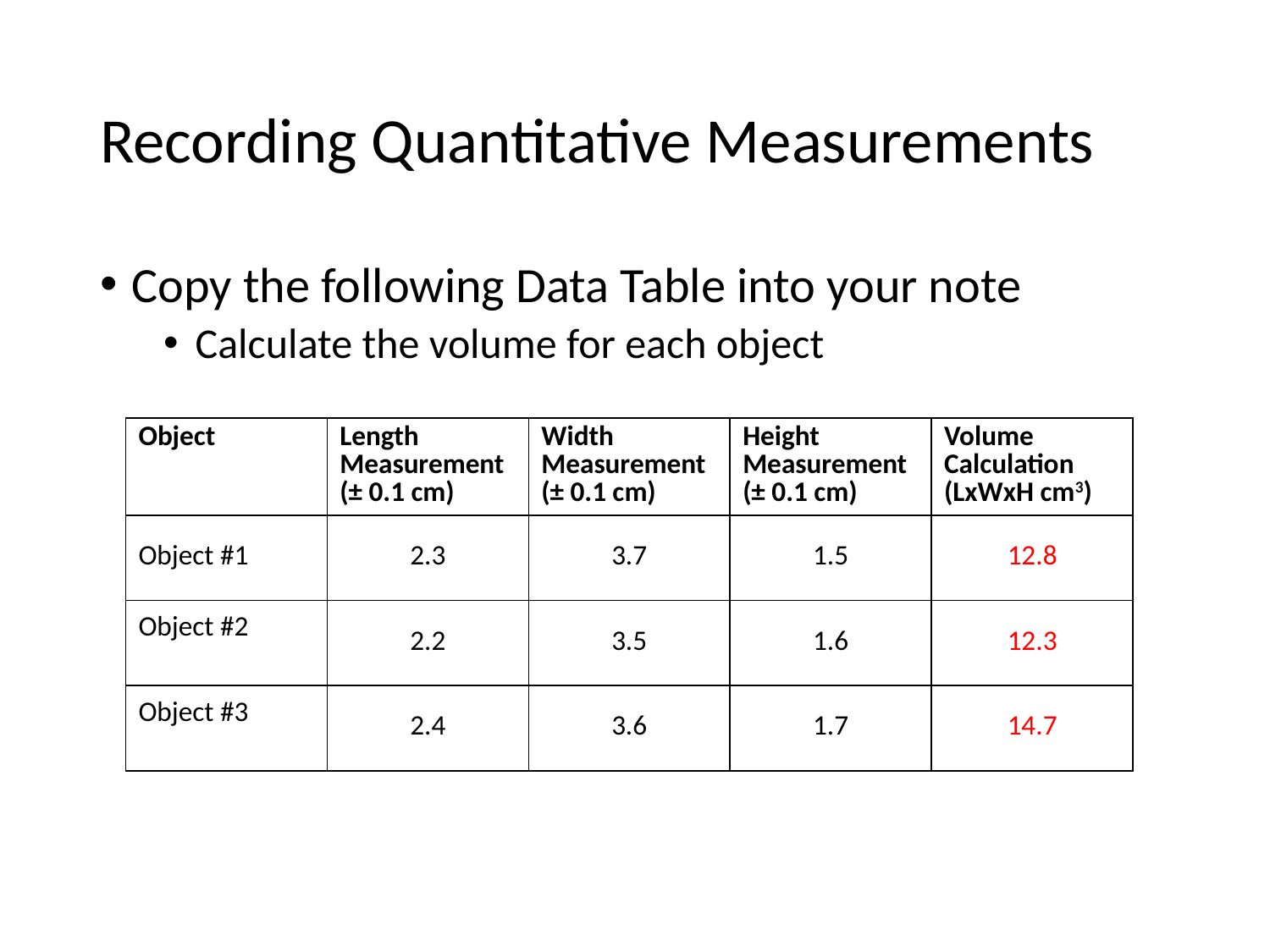

# Recording Quantitative Measurements
Copy the following Data Table into your note
Calculate the volume for each object
| Object | Length Measurement (± 0.1 cm) | Width Measurement (± 0.1 cm) | Height Measurement (± 0.1 cm) | Volume Calculation (LxWxH cm3) |
| --- | --- | --- | --- | --- |
| Object #1 | 2.3 | 3.7 | 1.5 | 12.8 |
| Object #2 | 2.2 | 3.5 | 1.6 | 12.3 |
| Object #3 | 2.4 | 3.6 | 1.7 | 14.7 |